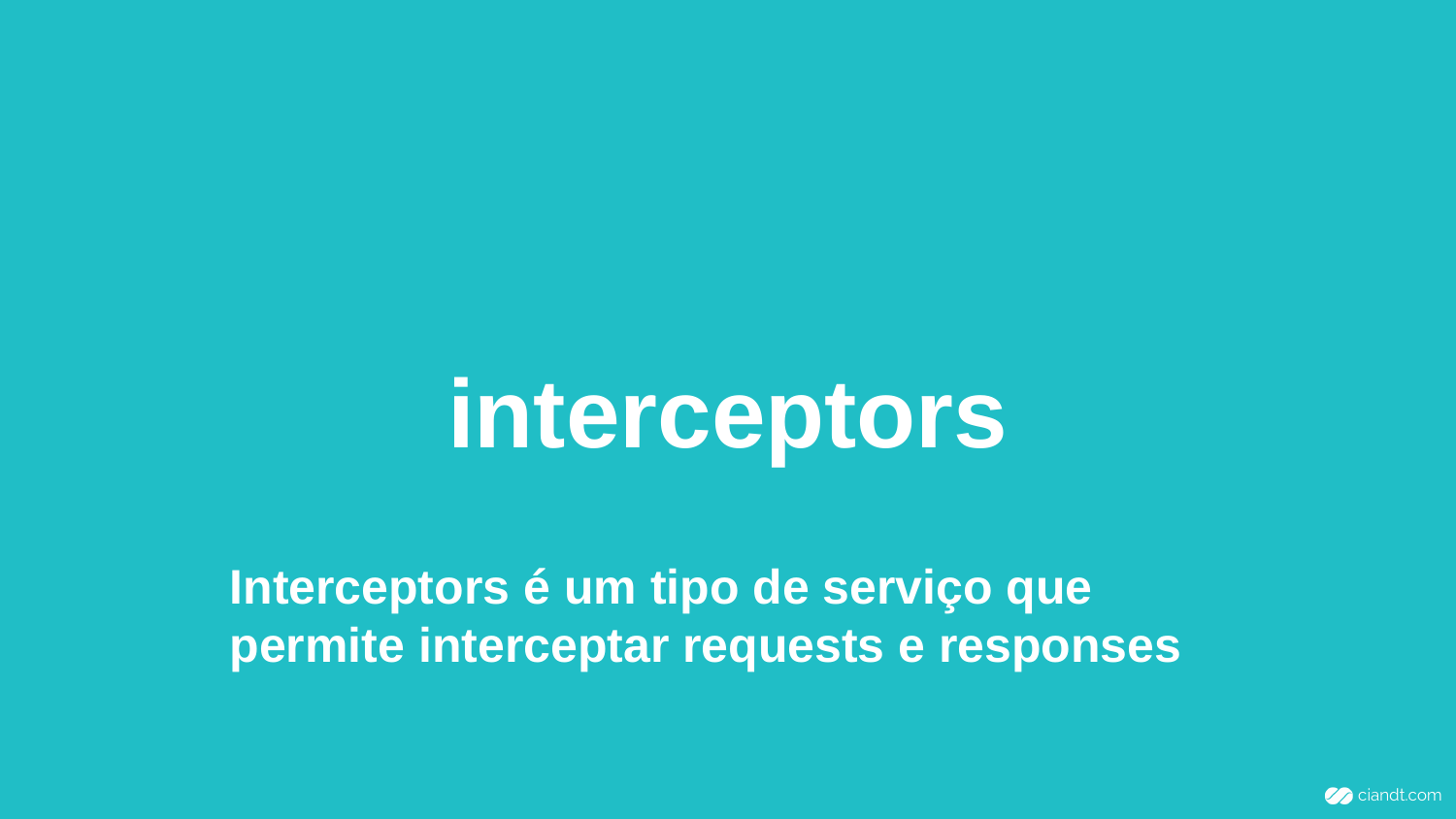

# interceptors
Interceptors é um tipo de serviço que permite interceptar requests e responses